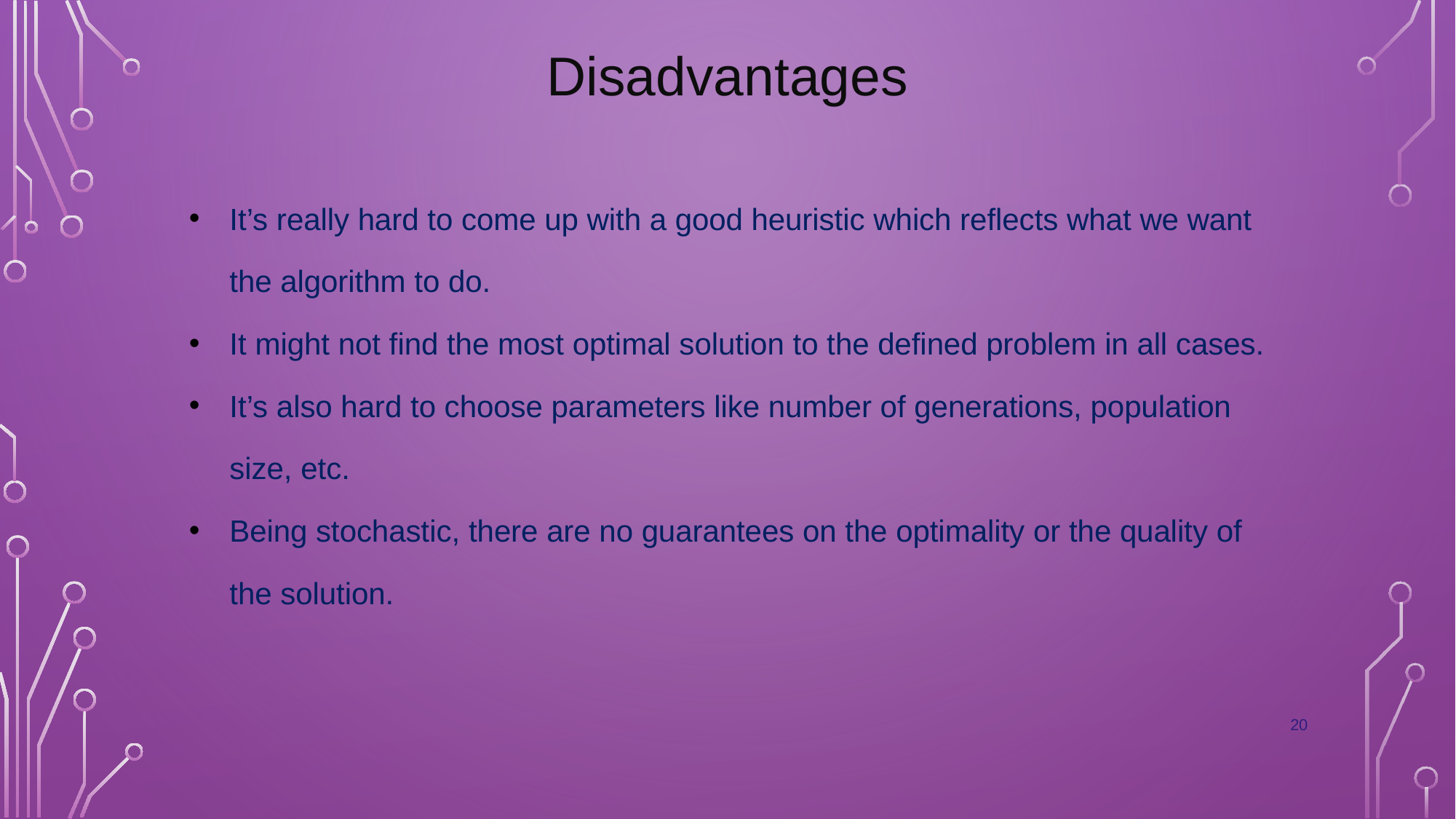

Disadvantages
It’s really hard to come up with a good heuristic which reflects what we want the algorithm to do.
It might not find the most optimal solution to the defined problem in all cases.
It’s also hard to choose parameters like number of generations, population size, etc.
Being stochastic, there are no guarantees on the optimality or the quality of the solution.
20